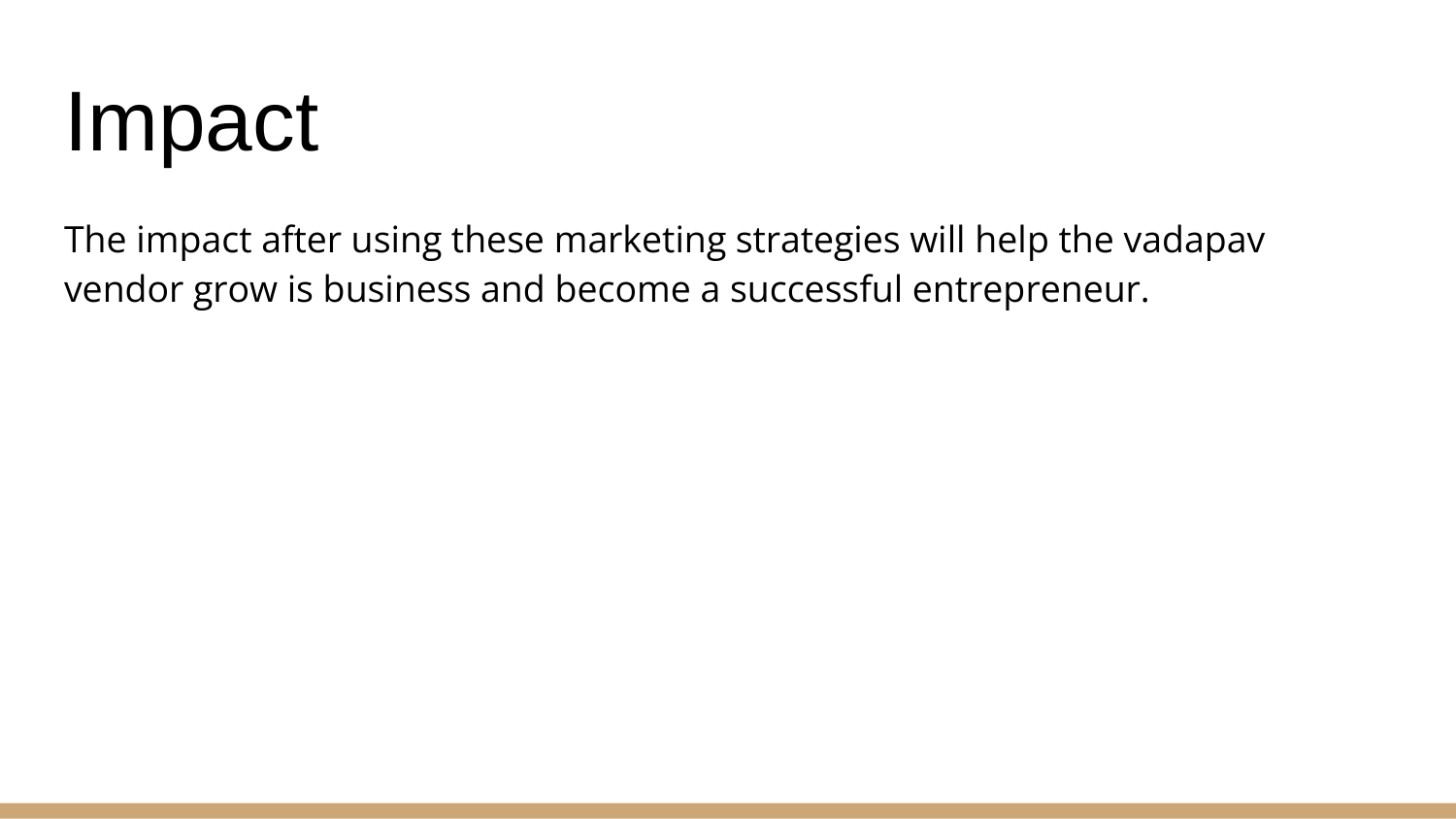

# Impact
The impact after using these marketing strategies will help the vadapav vendor grow is business and become a successful entrepreneur.